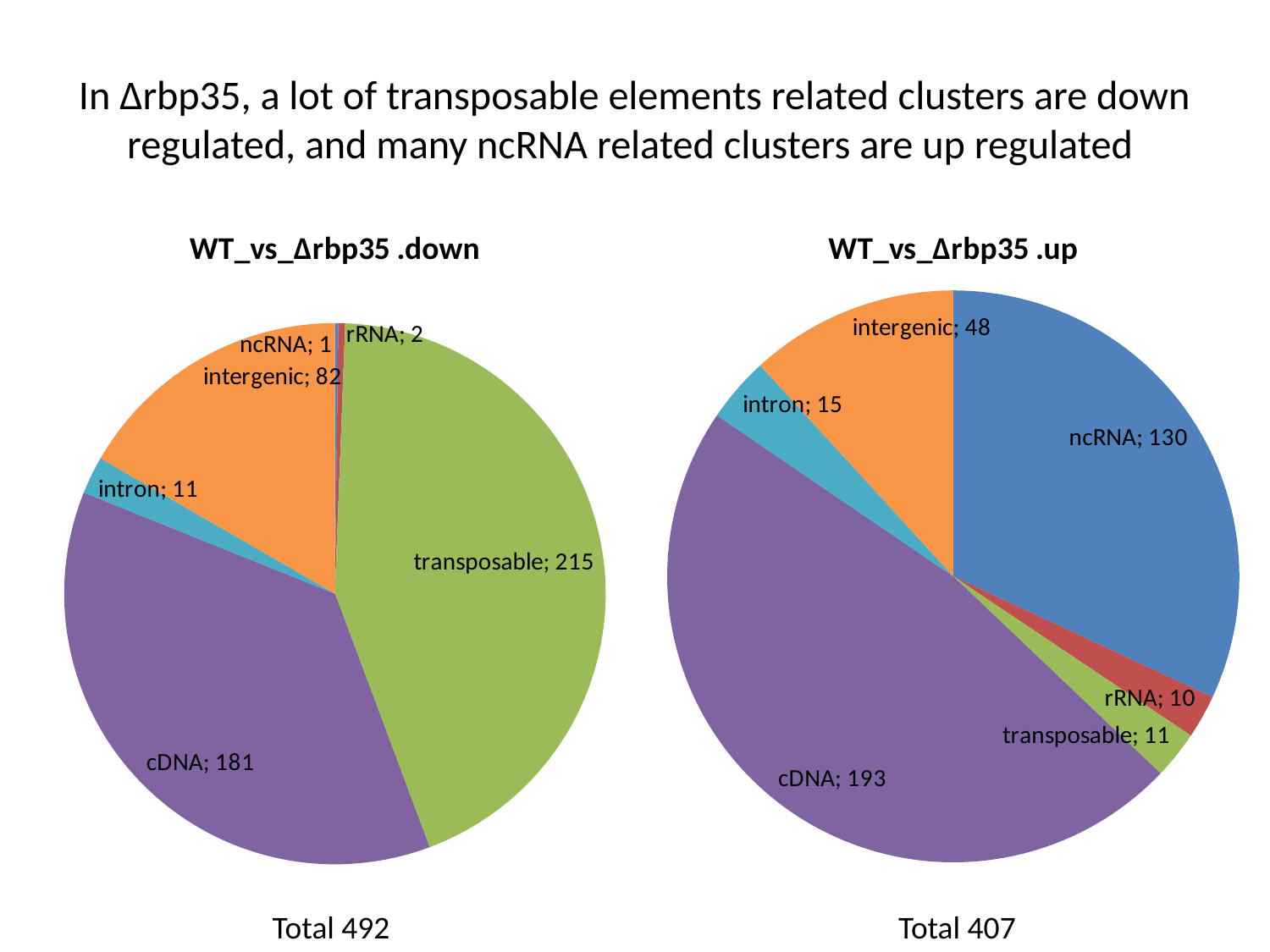

# In ∆rbp35, a lot of transposable elements related clusters are down regulated, and many ncRNA related clusters are up regulated

### Chart:

| Category | WT_vs_∆rbp35 .down |
|---|---|
| ncRNA | 1.0 |
| rRNA | 2.0 |
| transposable | 215.0 |
| cDNA | 181.0 |
| intron | 11.0 |
| intergenic | 82.0 |

### Chart:

| Category | WT_vs_∆rbp35 .up |
|---|---|
| ncRNA | 130.0 |
| rRNA | 10.0 |
| transposable | 11.0 |
| cDNA | 193.0 |
| intron | 15.0 |
| intergenic | 48.0 |
Total 492
Total 407